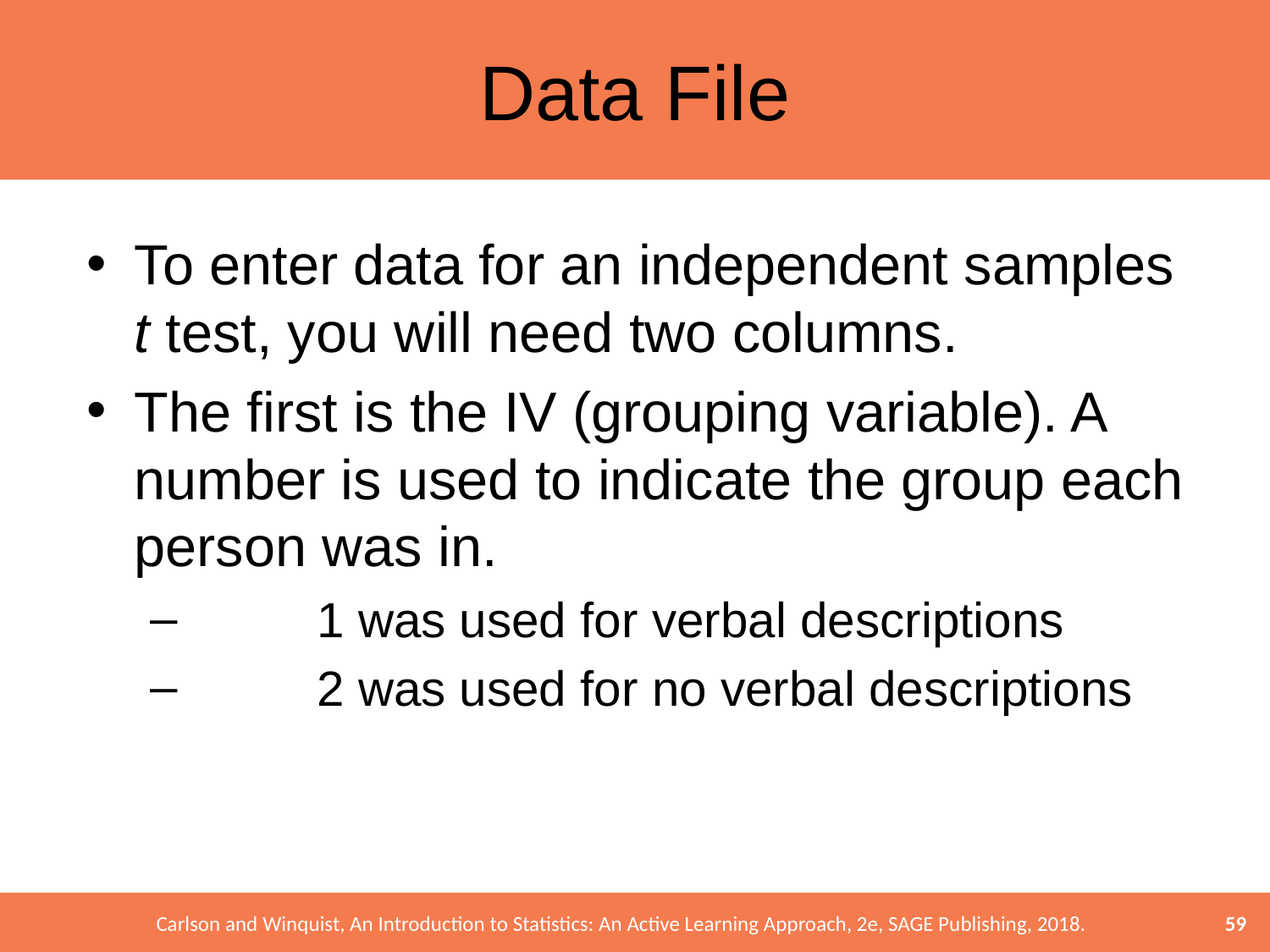

# Data File
To enter data for an independent samples t test, you will need two columns.
The first is the IV (grouping variable). A number is used to indicate the group each person was in.
 	1 was used for verbal descriptions
 	2 was used for no verbal descriptions
59
Carlson and Winquist, An Introduction to Statistics: An Active Learning Approach, 2e, SAGE Publishing, 2018.